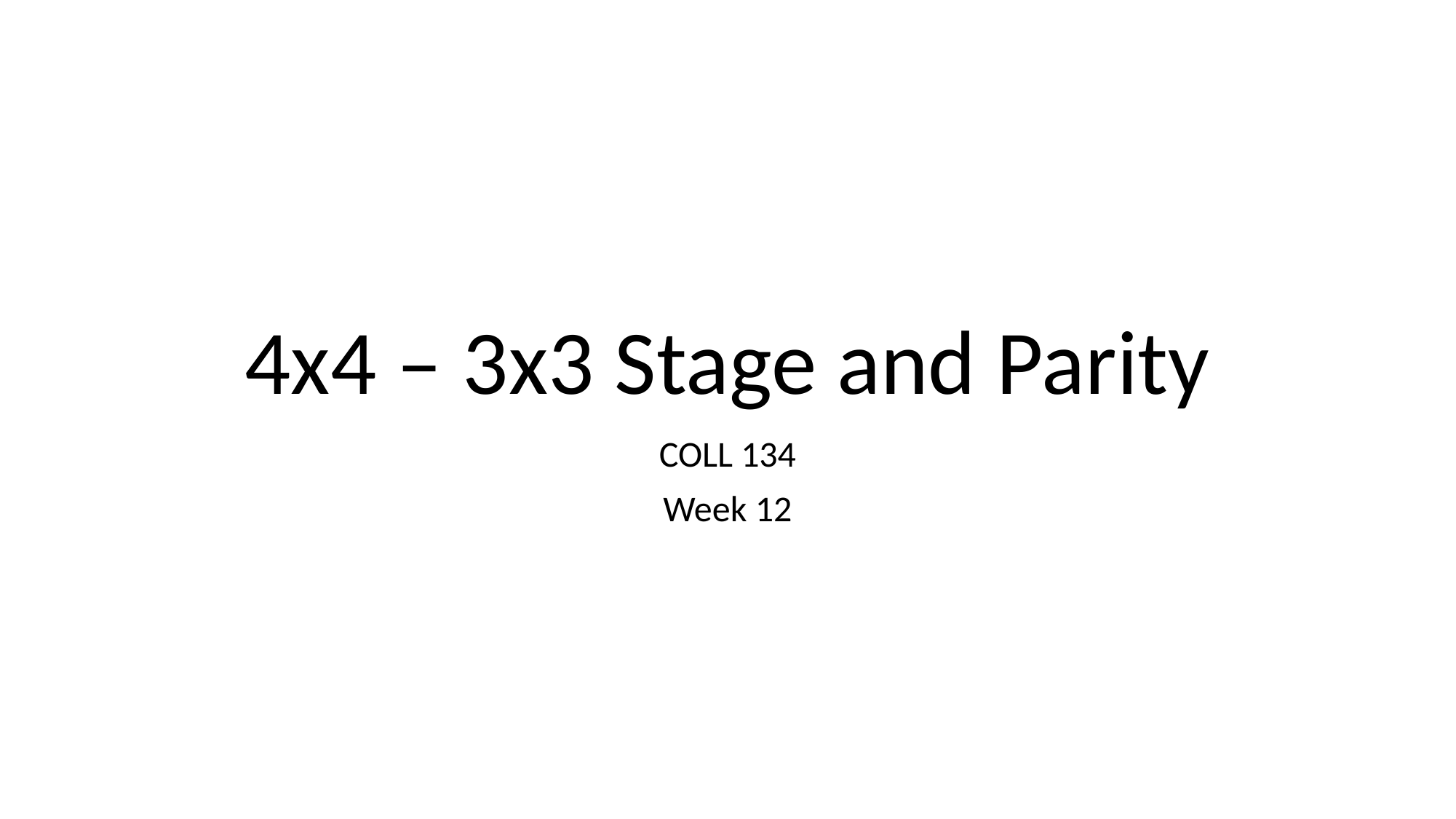

# 4x4 – 3x3 Stage and Parity
COLL 134
Week 12